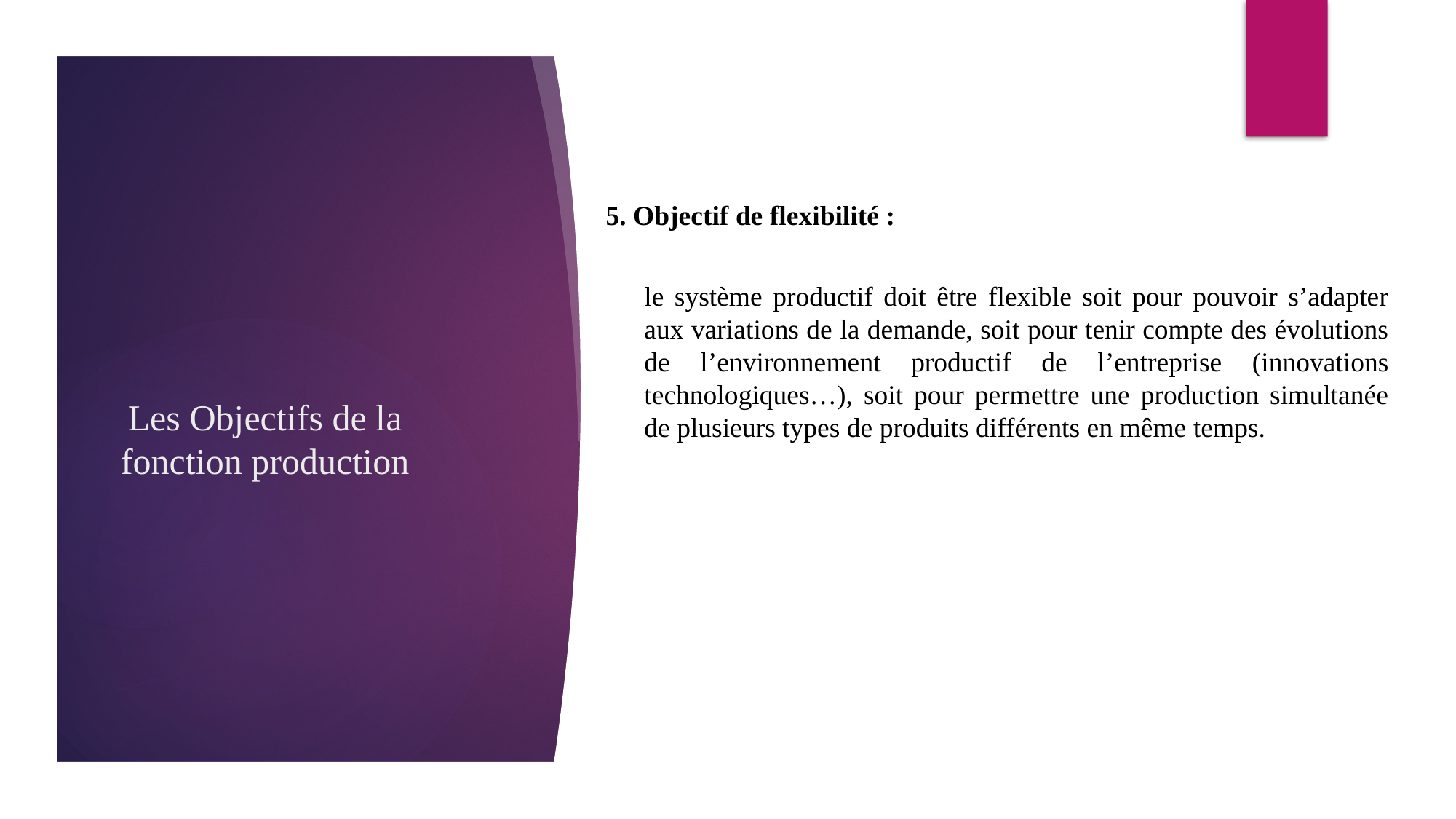

5. Objectif de flexibilité :
# Les Objectifs de la fonction production
le système productif doit être flexible soit pour pouvoir s’adapter aux variations de la demande, soit pour tenir compte des évolutions de l’environnement productif de l’entreprise (innovations technologiques…), soit pour permettre une production simultanée de plusieurs types de produits différents en même temps.